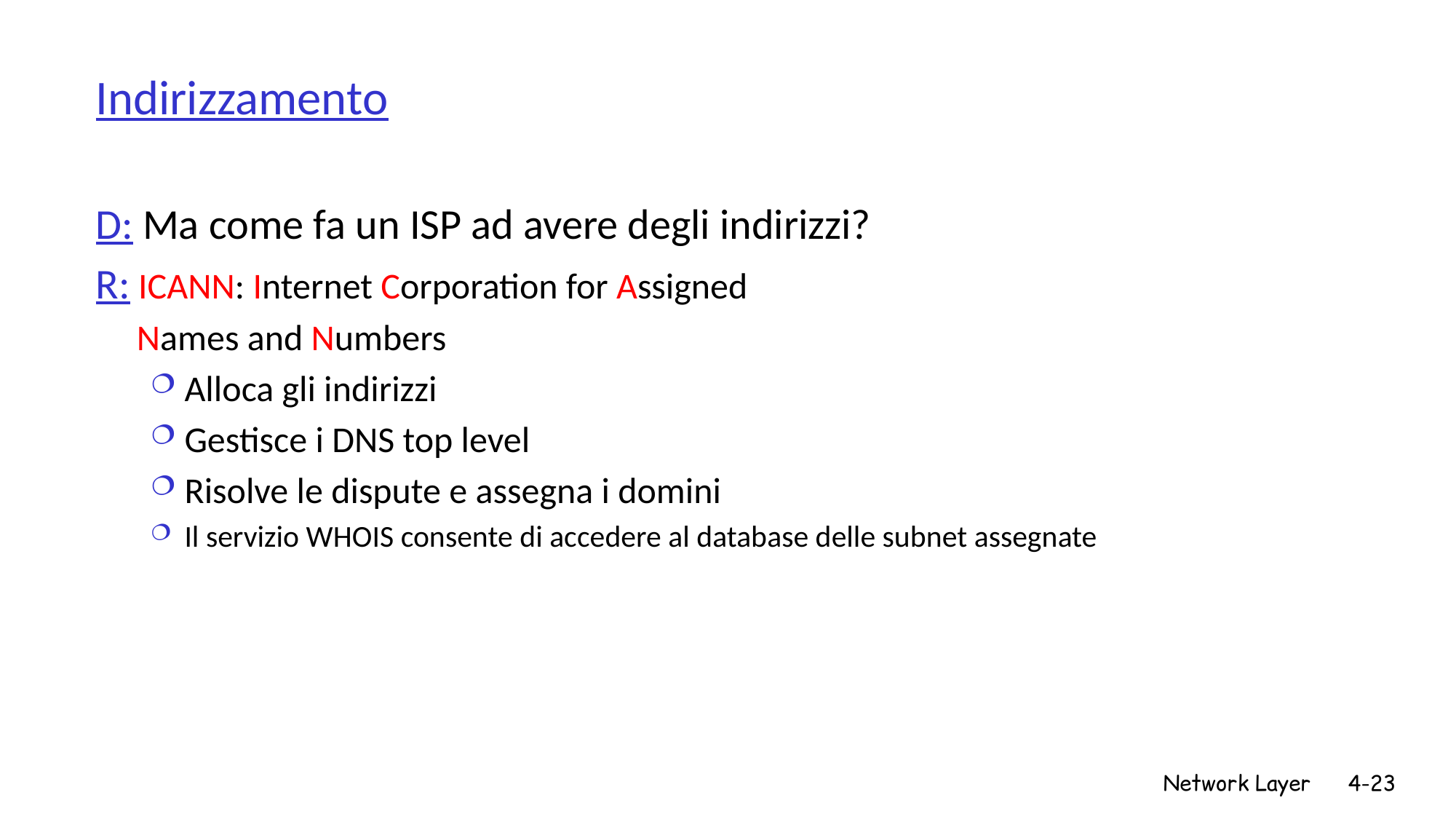

# Indirizzamento
D: Ma come fa un ISP ad avere degli indirizzi?
R: ICANN: Internet Corporation for Assigned
     Names and Numbers
Alloca gli indirizzi
Gestisce i DNS top level
Risolve le dispute e assegna i domini
Il servizio WHOIS consente di accedere al database delle subnet assegnate
Network Layer
4-23